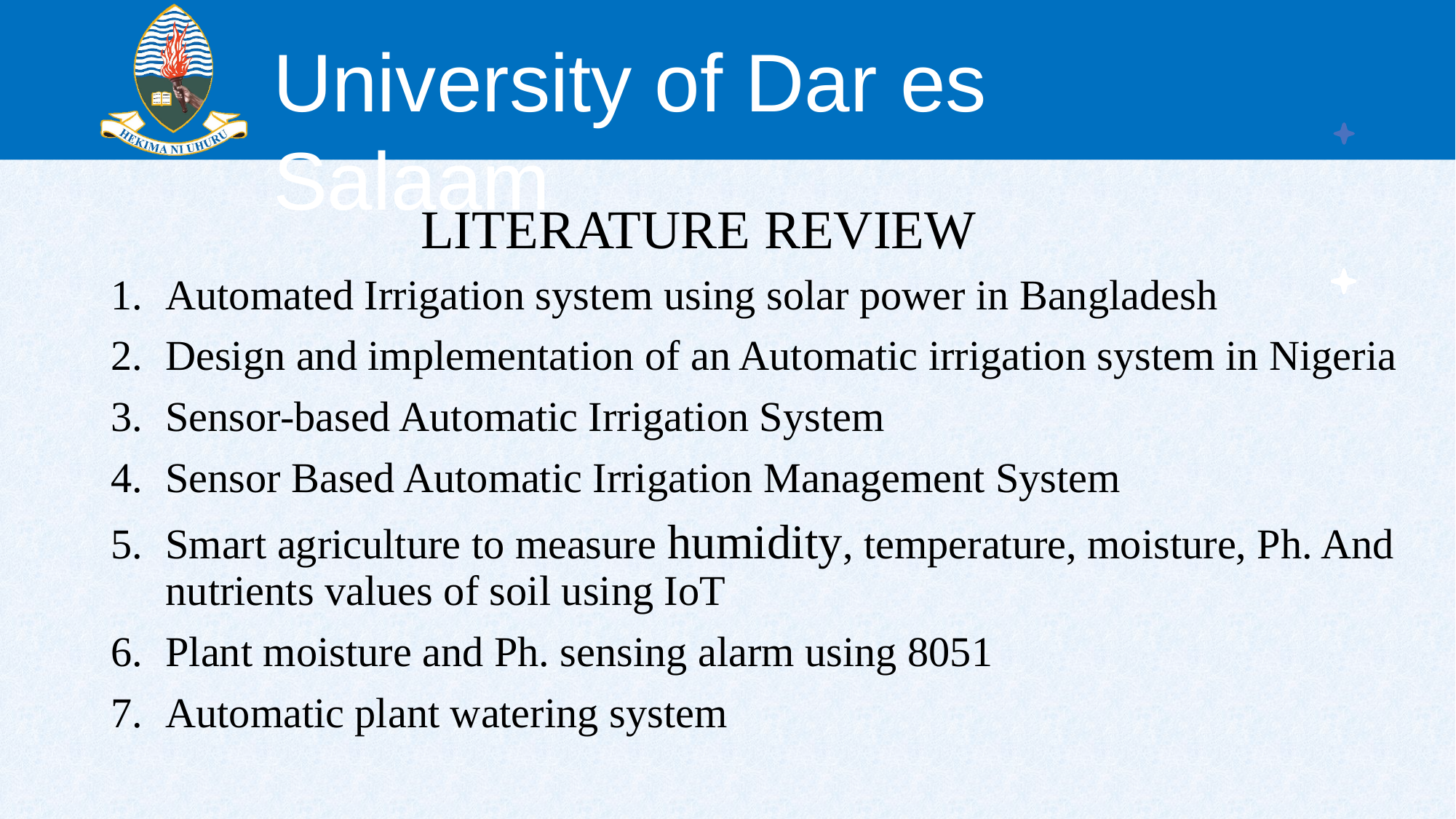

# LITERATURE REVIEW
Automated Irrigation system using solar power in Bangladesh
Design and implementation of an Automatic irrigation system in Nigeria
Sensor-based Automatic Irrigation System
Sensor Based Automatic Irrigation Management System
Smart agriculture to measure humidity, temperature, moisture, Ph. And nutrients values of soil using IoT
Plant moisture and Ph. sensing alarm using 8051
Automatic plant watering system